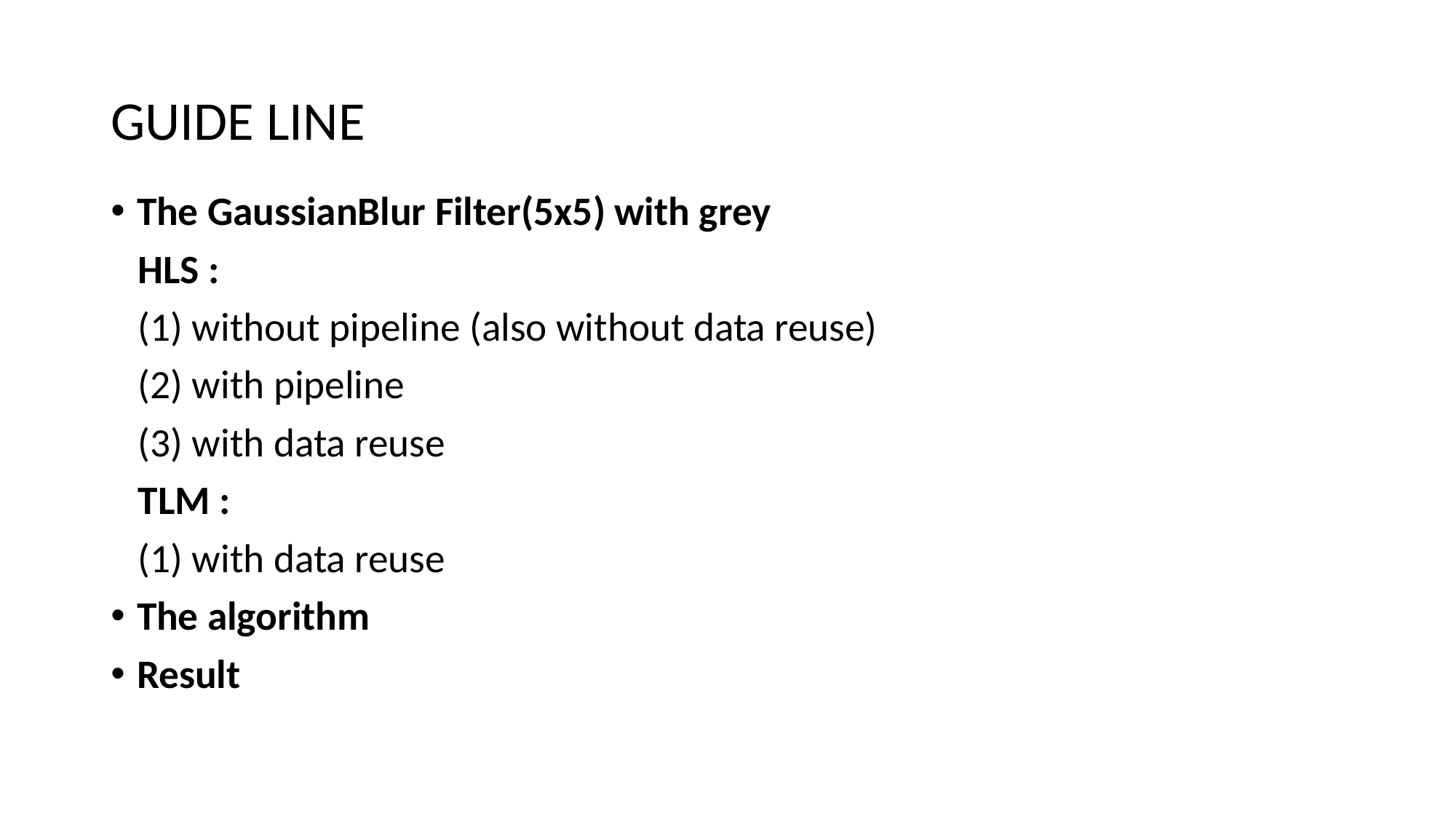

# GUIDE LINE
The GaussianBlur Filter(5x5) with grey
   HLS :
   (1) without pipeline (also without data reuse)
   (2) with pipeline
   (3) with data reuse
   TLM :
   (1) with data reuse
The algorithm
Result